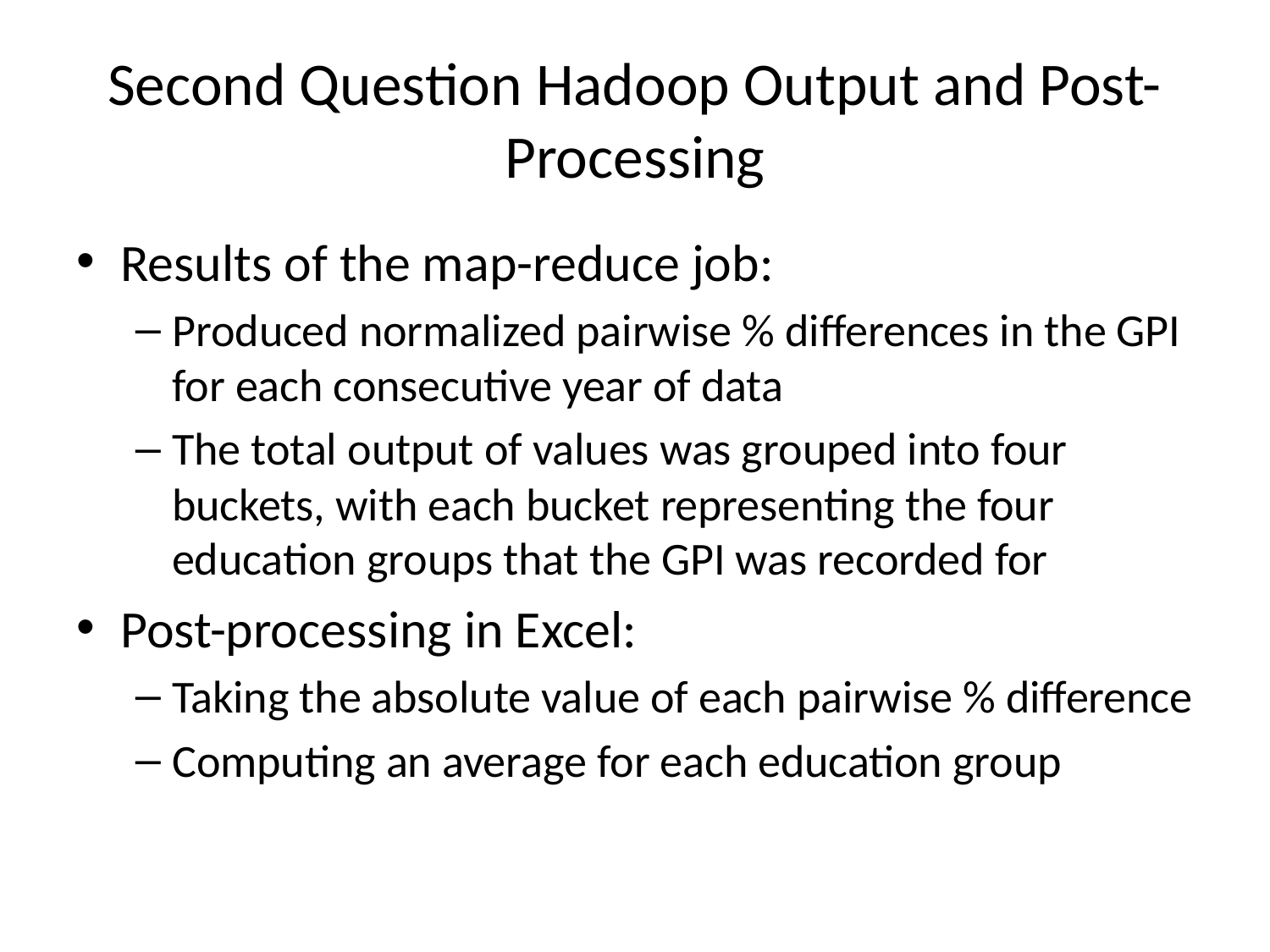

# Second Question Hadoop Output and Post-Processing
Results of the map-reduce job:
Produced normalized pairwise % differences in the GPI for each consecutive year of data
The total output of values was grouped into four buckets, with each bucket representing the four education groups that the GPI was recorded for
Post-processing in Excel:
Taking the absolute value of each pairwise % difference
Computing an average for each education group